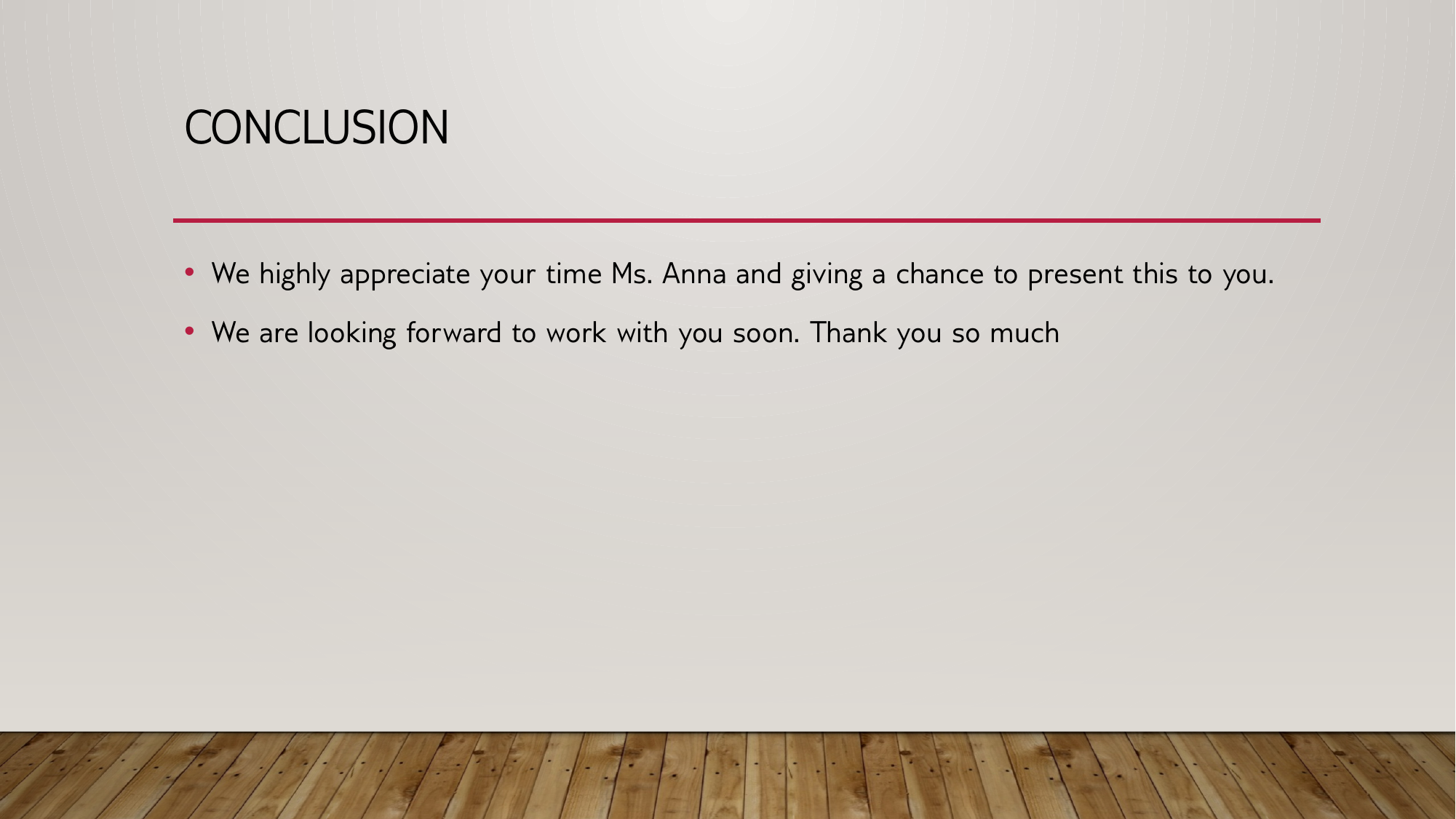

# Conclusion
We highly appreciate your time Ms. Anna and giving a chance to present this to you.
We are looking forward to work with you soon. Thank you so much